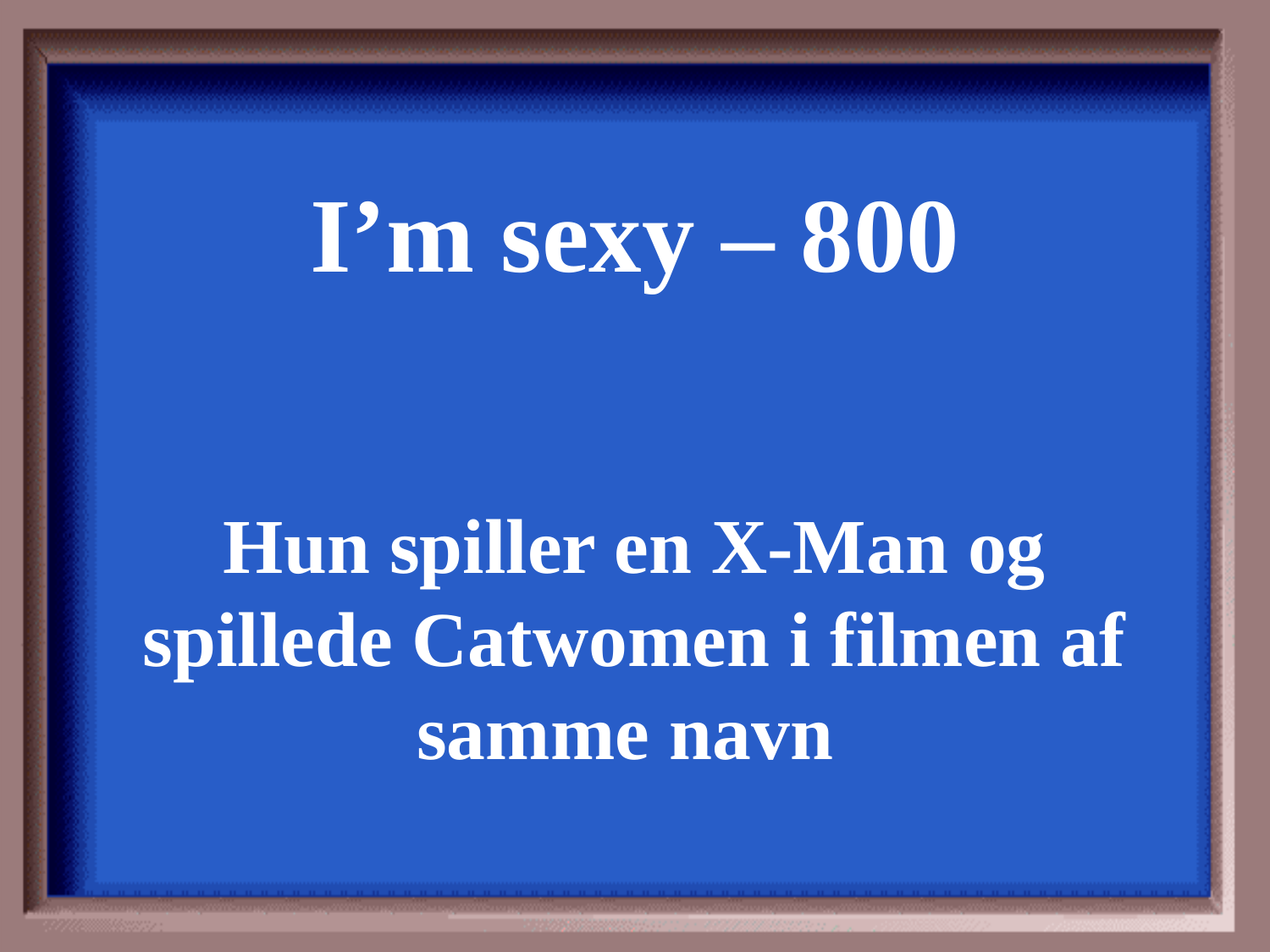

I’m sexy – 800
Hun spiller en X-Man og spillede Catwomen i filmen af samme navn